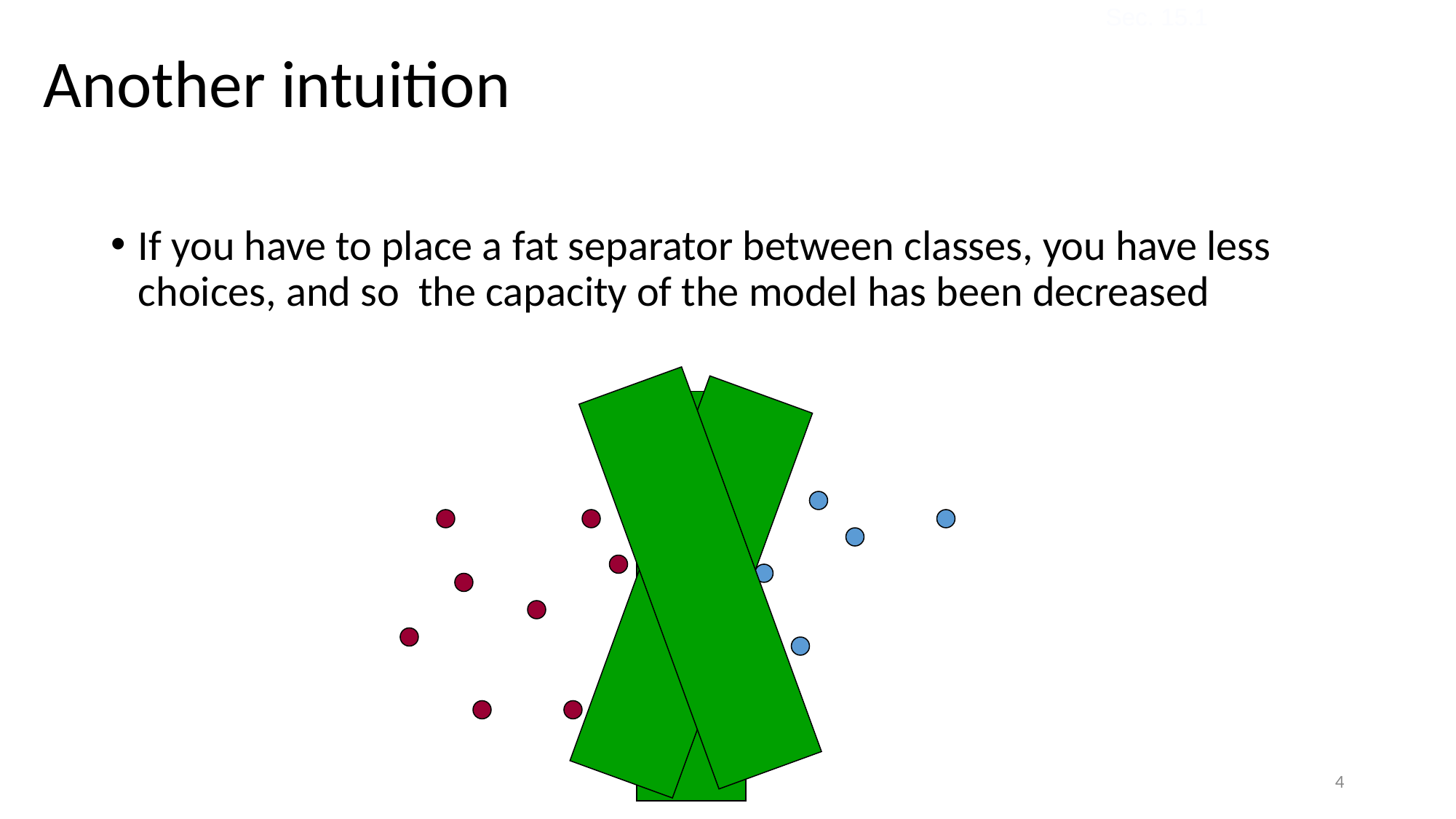

Sec. 15.1
# Another intuition
If you have to place a fat separator between classes, you have less choices, and so  the capacity of the model has been decreased

4